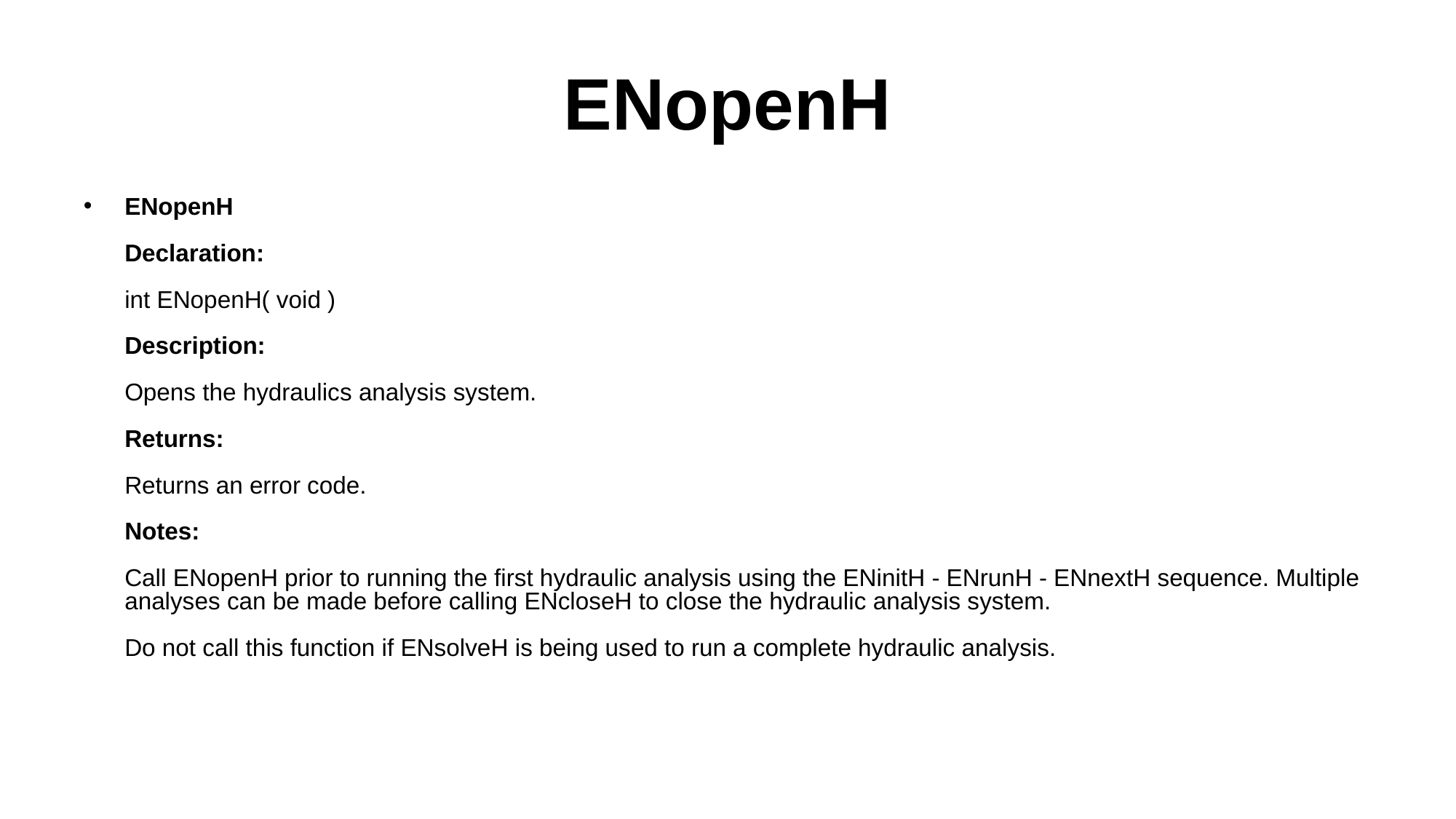

# ENopenH
ENopenH
Declaration:
int ENopenH( void )
 
Description:
Opens the hydraulics analysis system.  
Returns:
Returns an error code.  
Notes:
Call ENopenH prior to running the first hydraulic analysis using the ENinitH - ENrunH - ENnextH sequence. Multiple analyses can be made before calling ENcloseH to close the hydraulic analysis system.  
 
Do not call this function if ENsolveH is being used to run a complete hydraulic analysis.